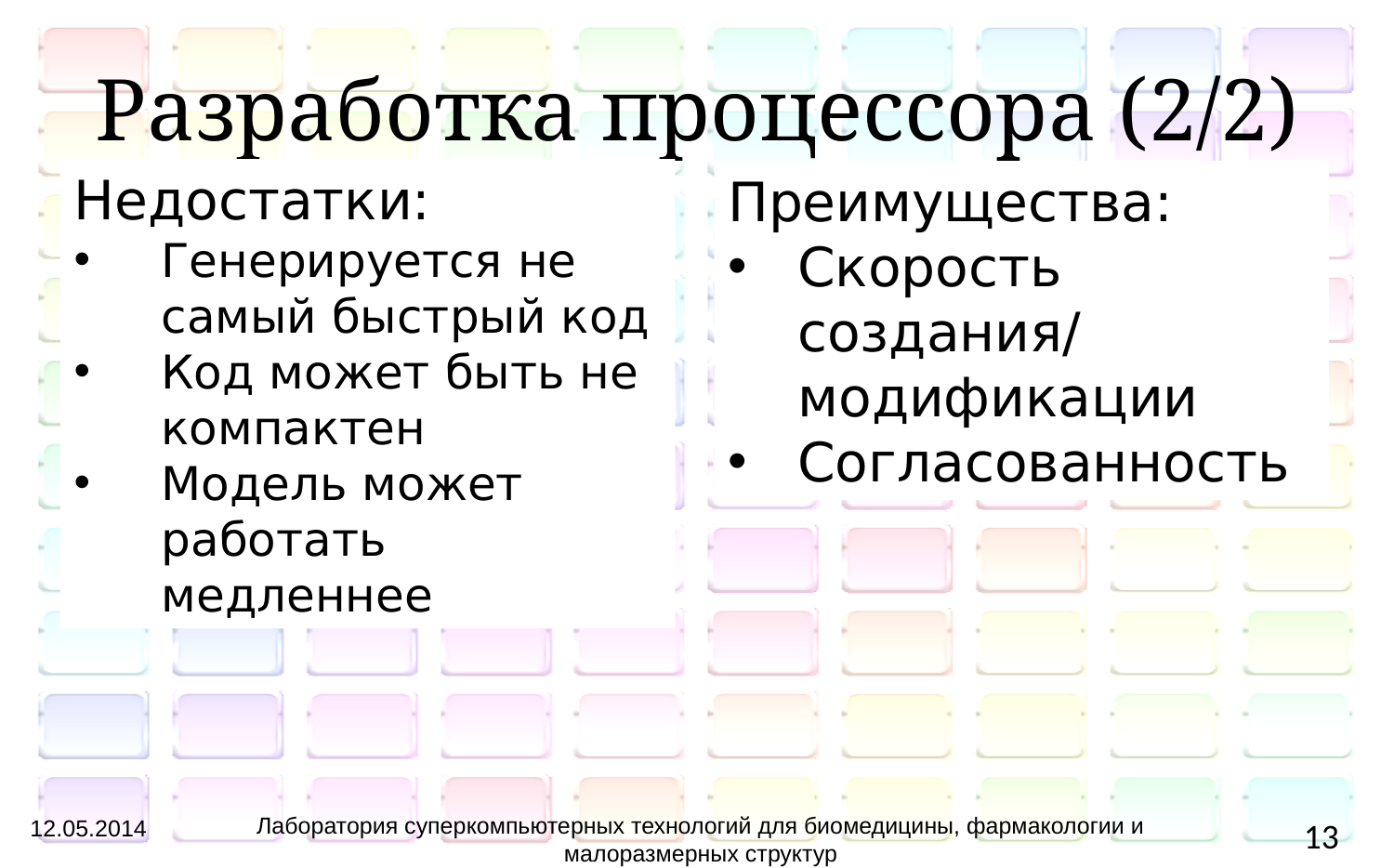

# Разработка процессора (2/2)
Недостатки:
Генерируется не самый быстрый код
Код может быть не компактен
Модель может работать медленнее
Преимущества:
Скорость создания/ модификации
Согласованность
Лаборатория суперкомпьютерных технологий для биомедицины, фармакологии и малоразмерных структур
12.05.2014
13